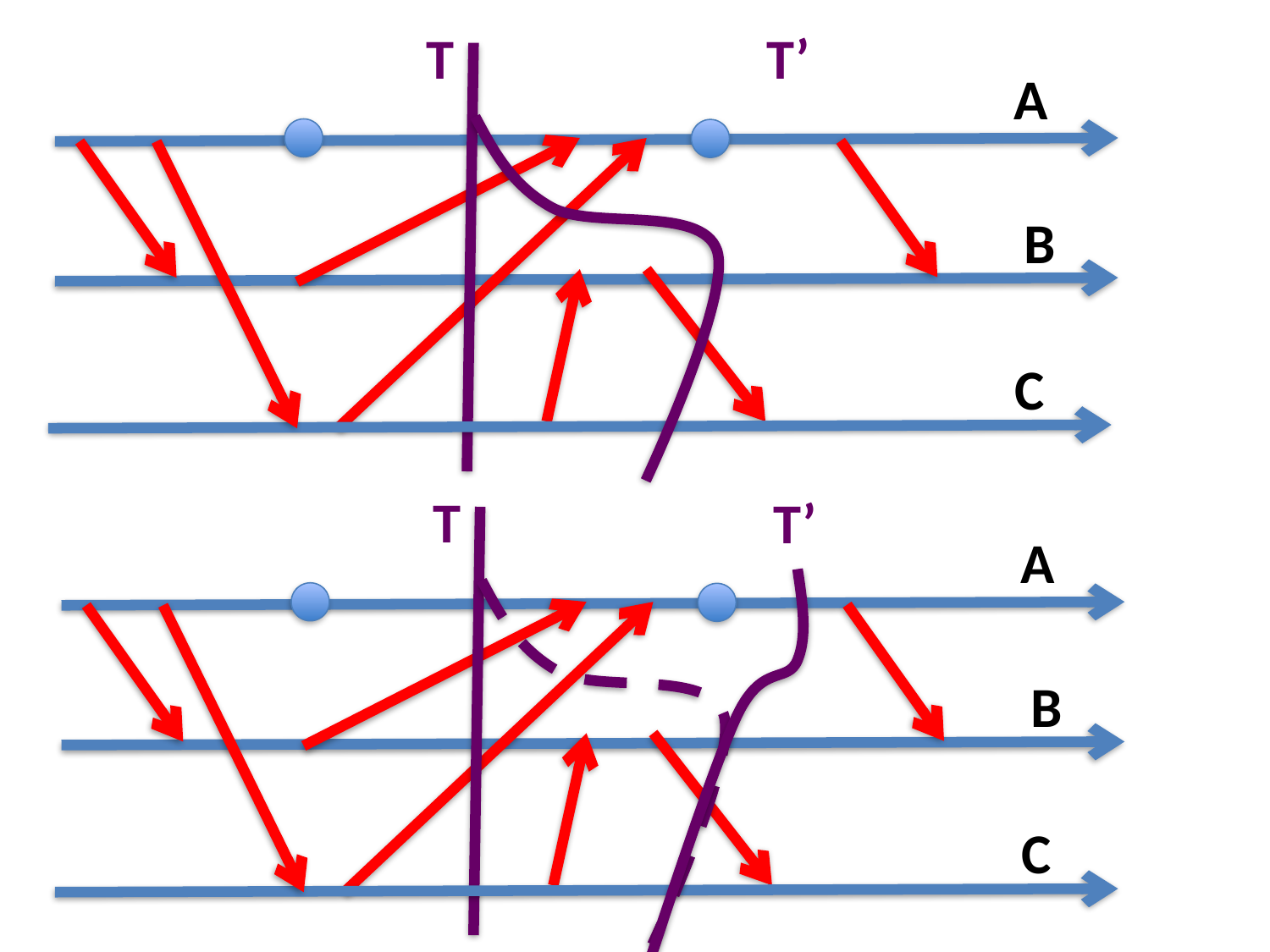

T
T’
A

B
C
T
T’
A

B
C